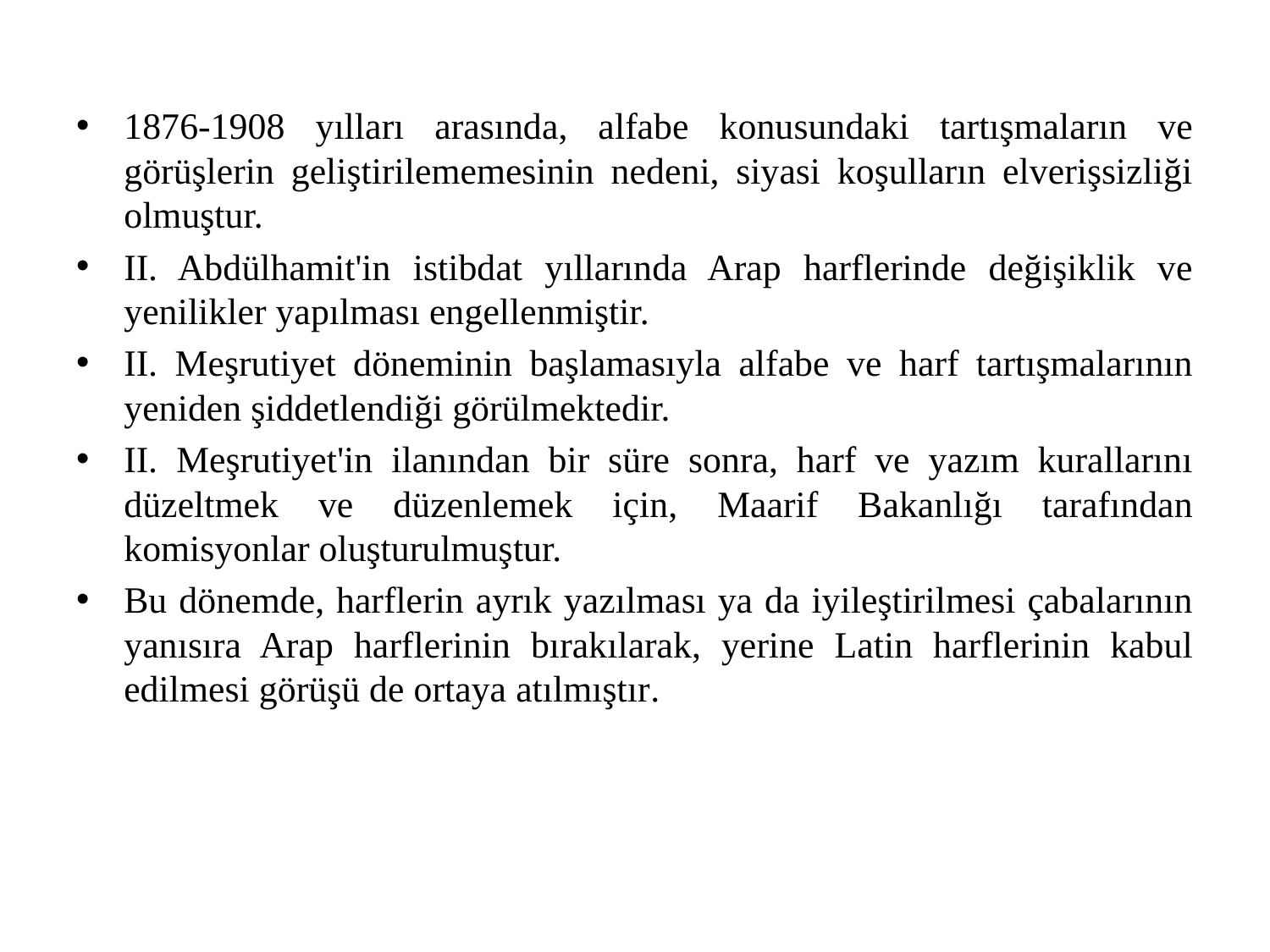

1876-1908 yılları arasında, alfabe konusundaki tartışmaların ve görüşlerin geliştirilememesinin nedeni, siyasi koşulların elverişsizliği olmuştur.
II. Abdülhamit'in istibdat yıllarında Arap harflerinde değişiklik ve yenilikler yapılması engellenmiştir.
II. Meşrutiyet döneminin başlamasıyla alfabe ve harf tartışmalarının yeniden şiddetlendiği görülmektedir.
II. Meşrutiyet'in ilanından bir süre sonra, harf ve yazım kurallarını düzeltmek ve düzenlemek için, Maarif Bakanlığı tarafından komisyonlar oluşturulmuştur.
Bu dönemde, harflerin ayrık yazılması ya da iyileştirilmesi çabalarının yanısıra Arap harflerinin bırakılarak, yerine Latin harflerinin kabul edilmesi görüşü de ortaya atılmıştır.